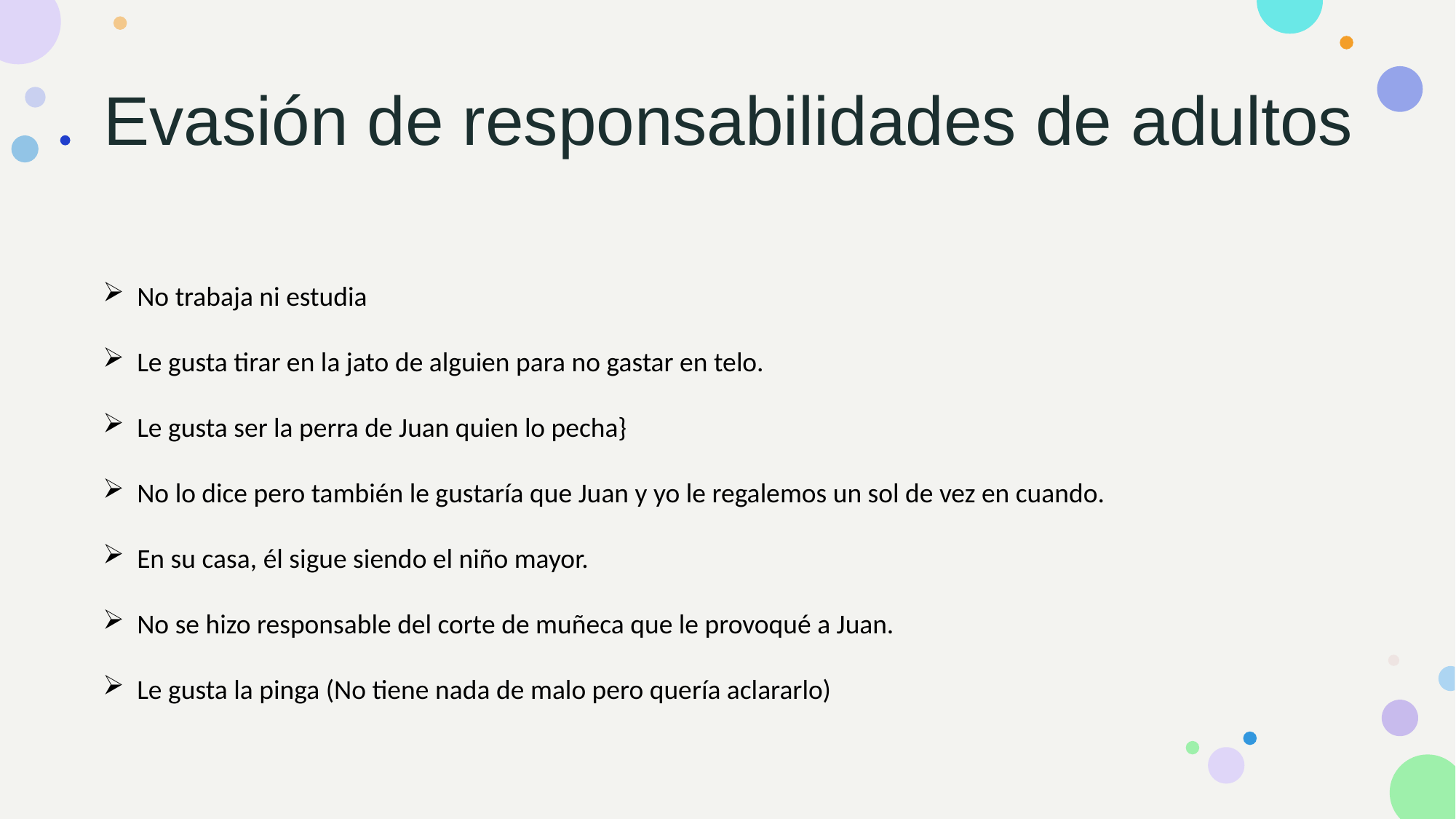

# Evasión de responsabilidades de adultos
No trabaja ni estudia

Le gusta tirar en la jato de alguien para no gastar en telo.

Le gusta ser la perra de Juan quien lo pecha}

No lo dice pero también le gustaría que Juan y yo le regalemos un sol de vez en cuando.

En su casa, él sigue siendo el niño mayor.

No se hizo responsable del corte de muñeca que le provoqué a Juan.

Le gusta la pinga (No tiene nada de malo pero quería aclararlo)